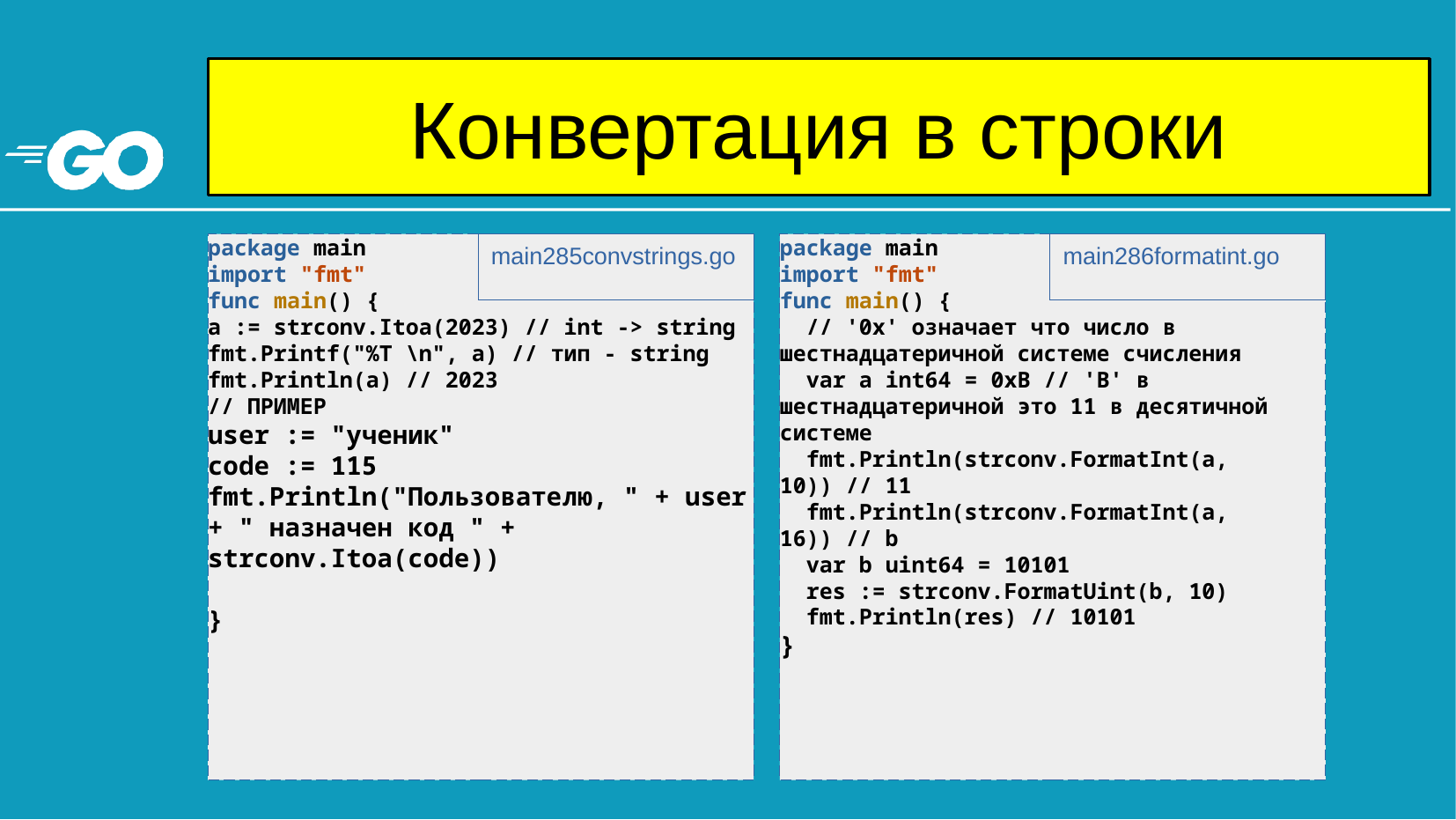

# Конвертация в строки
package main
import "fmt"
func main() {
a := strconv.Itoa(2023) // int -> string
fmt.Printf("%T \n", a) // тип - string
fmt.Println(a) // 2023
// ПРИМЕР
user := "ученик"
code := 115
fmt.Println("Пользователю, " + user + " назначен код " + strconv.Itoa(code))

}
main285convstrings.go
package main
import "fmt"
func main() {
  // '0x' означает что число в шестнадцатеричной системе счисления
  var a int64 = 0xB // 'B' в шестнадцатеричной это 11 в десятичной системе
  fmt.Println(strconv.FormatInt(a, 10)) // 11
  fmt.Println(strconv.FormatInt(a, 16)) // b
  var b uint64 = 10101
  res := strconv.FormatUint(b, 10)
  fmt.Println(res) // 10101
}
main286formatint.go